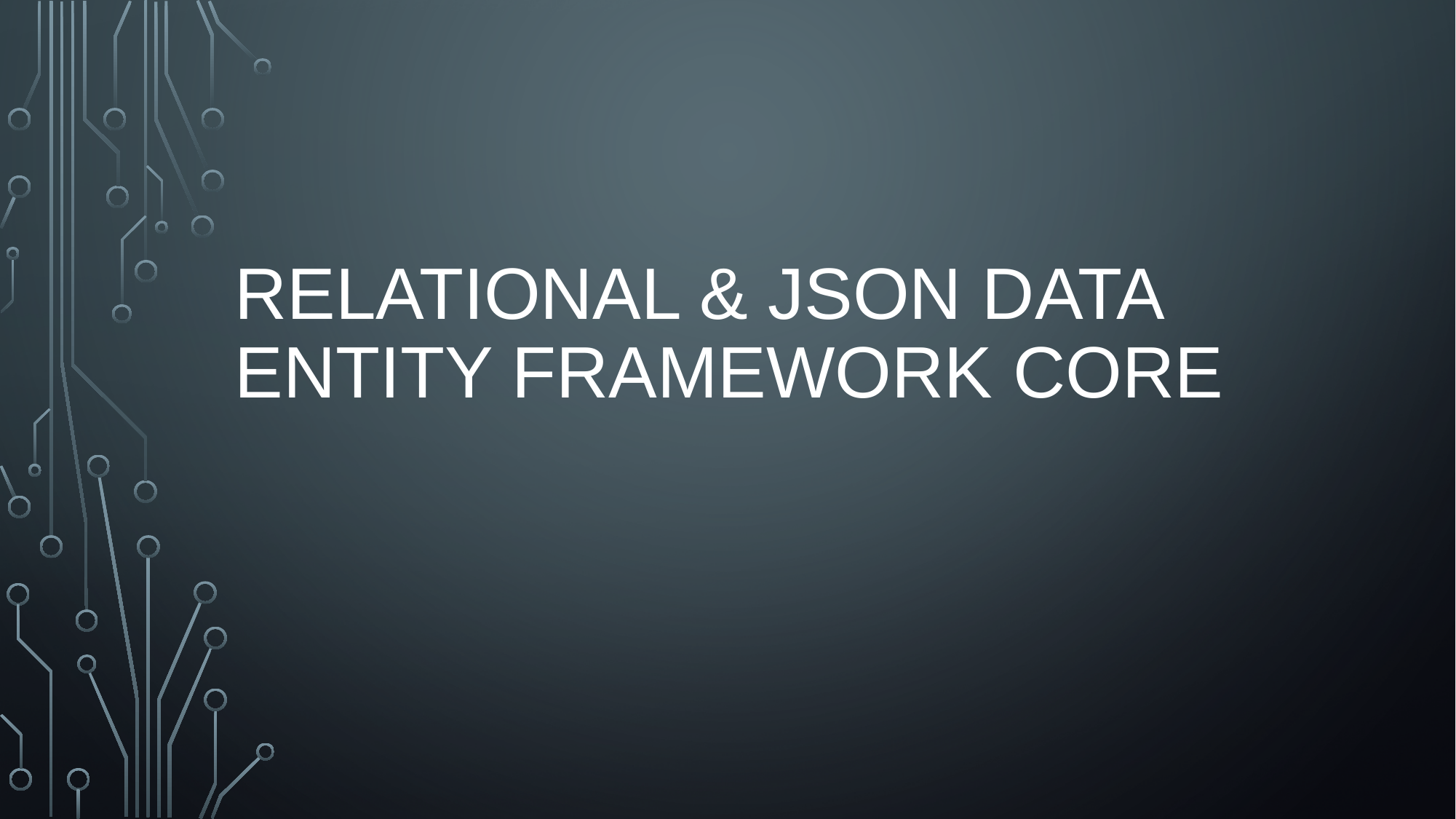

# Relational & JSON Data Entity Framework Core